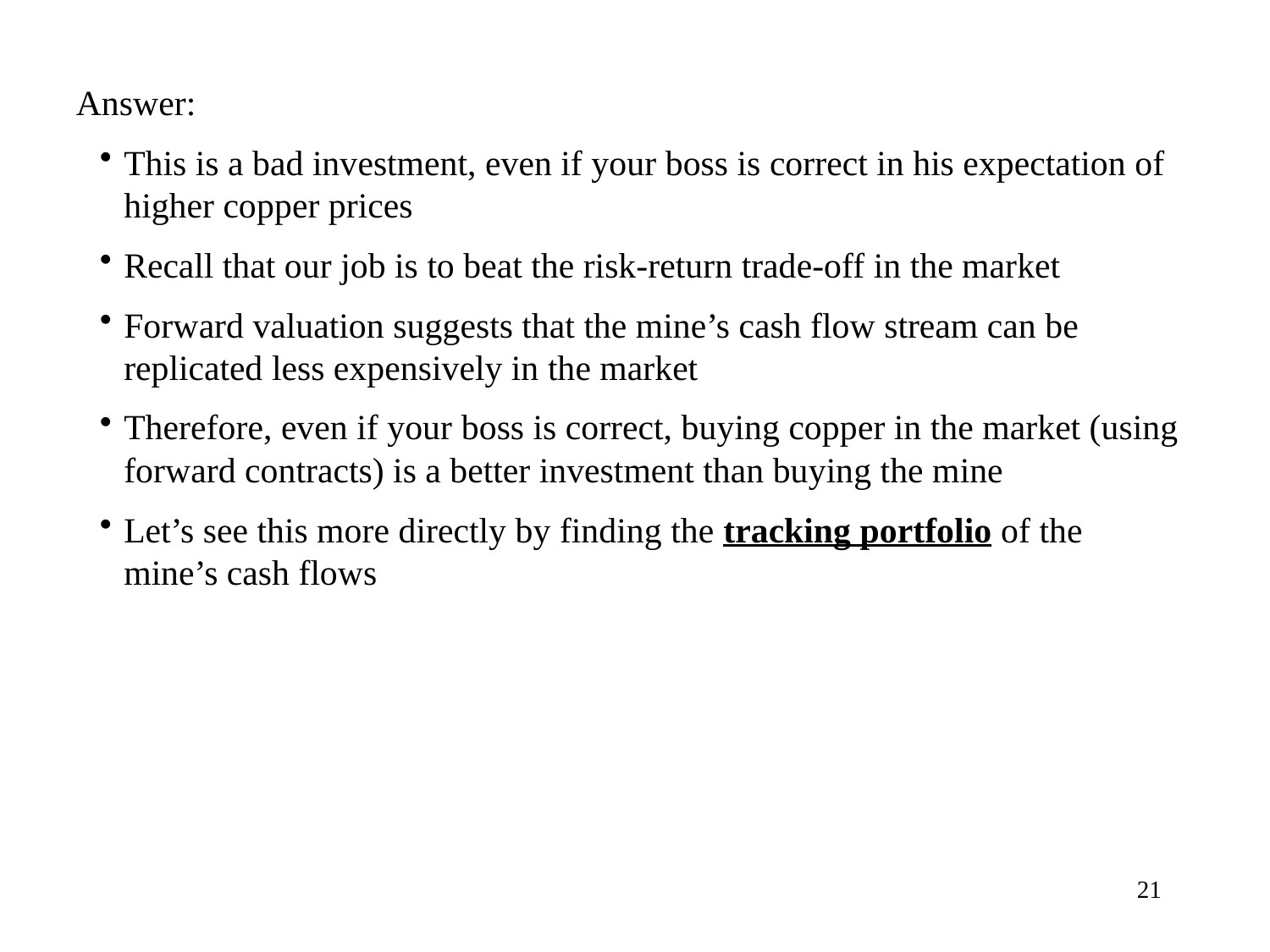

Answer:
This is a bad investment, even if your boss is correct in his expectation of higher copper prices
Recall that our job is to beat the risk-return trade-off in the market
Forward valuation suggests that the mine’s cash flow stream can be replicated less expensively in the market
Therefore, even if your boss is correct, buying copper in the market (using forward contracts) is a better investment than buying the mine
Let’s see this more directly by finding the tracking portfolio of the mine’s cash flows
21